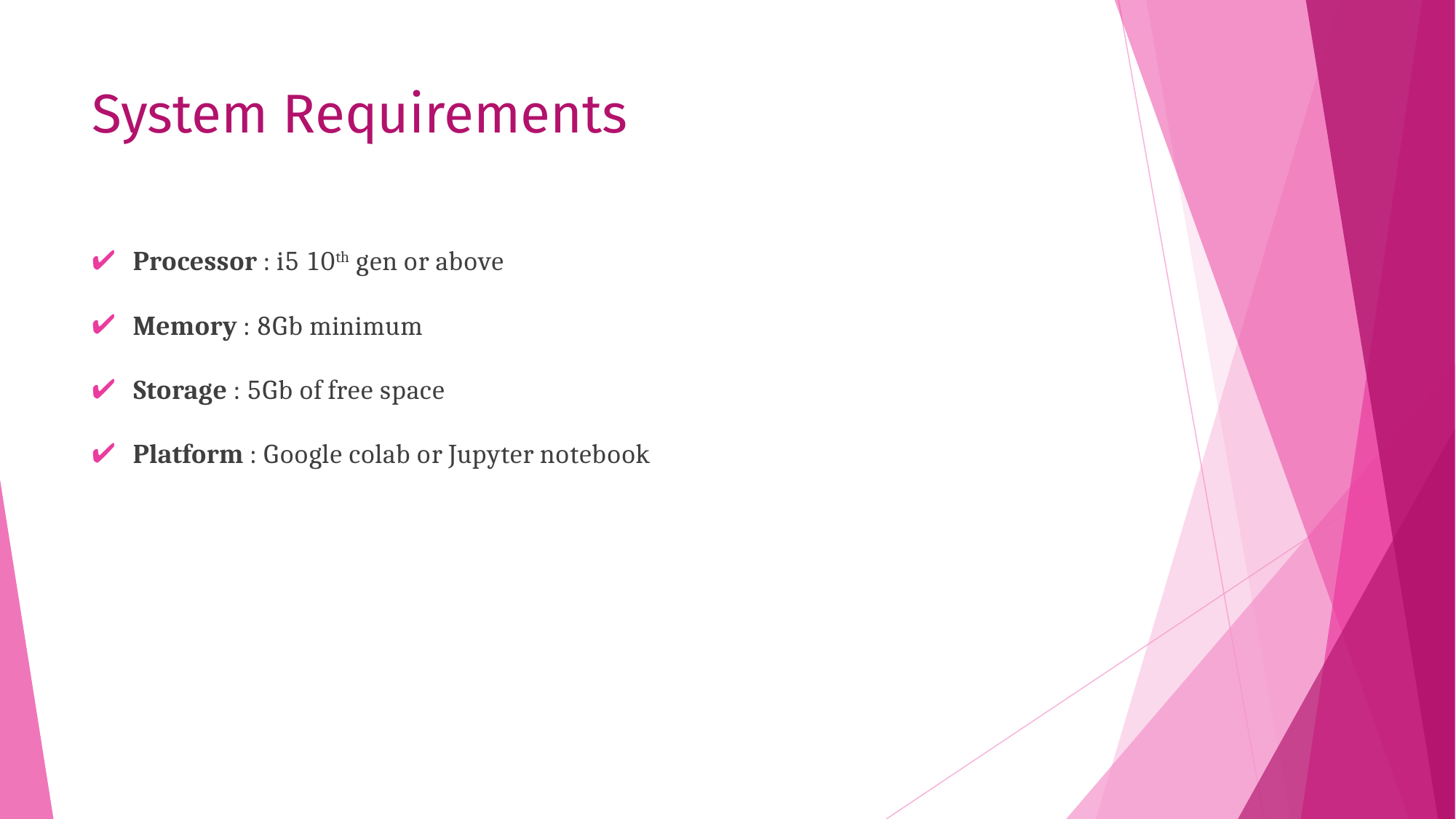

# System Requirements
Processor : i5 10th gen or above
Memory : 8Gb minimum
Storage : 5Gb of free space
Platform : Google colab or Jupyter notebook